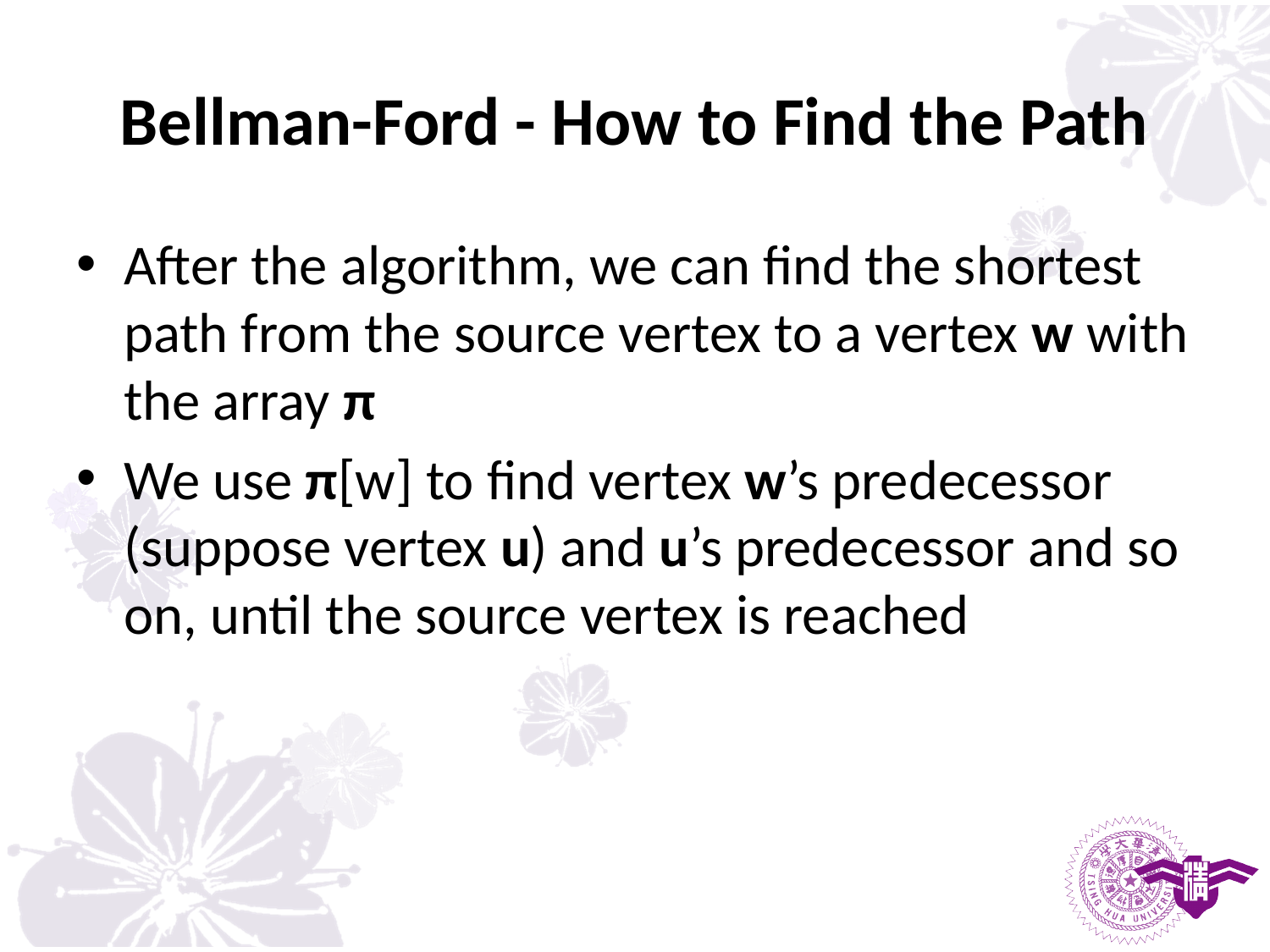

# Bellman-Ford - How to Find the Path
After the algorithm, we can find the shortest path from the source vertex to a vertex w with the array π
We use π[w] to find vertex w’s predecessor (suppose vertex u) and u’s predecessor and so on, until the source vertex is reached